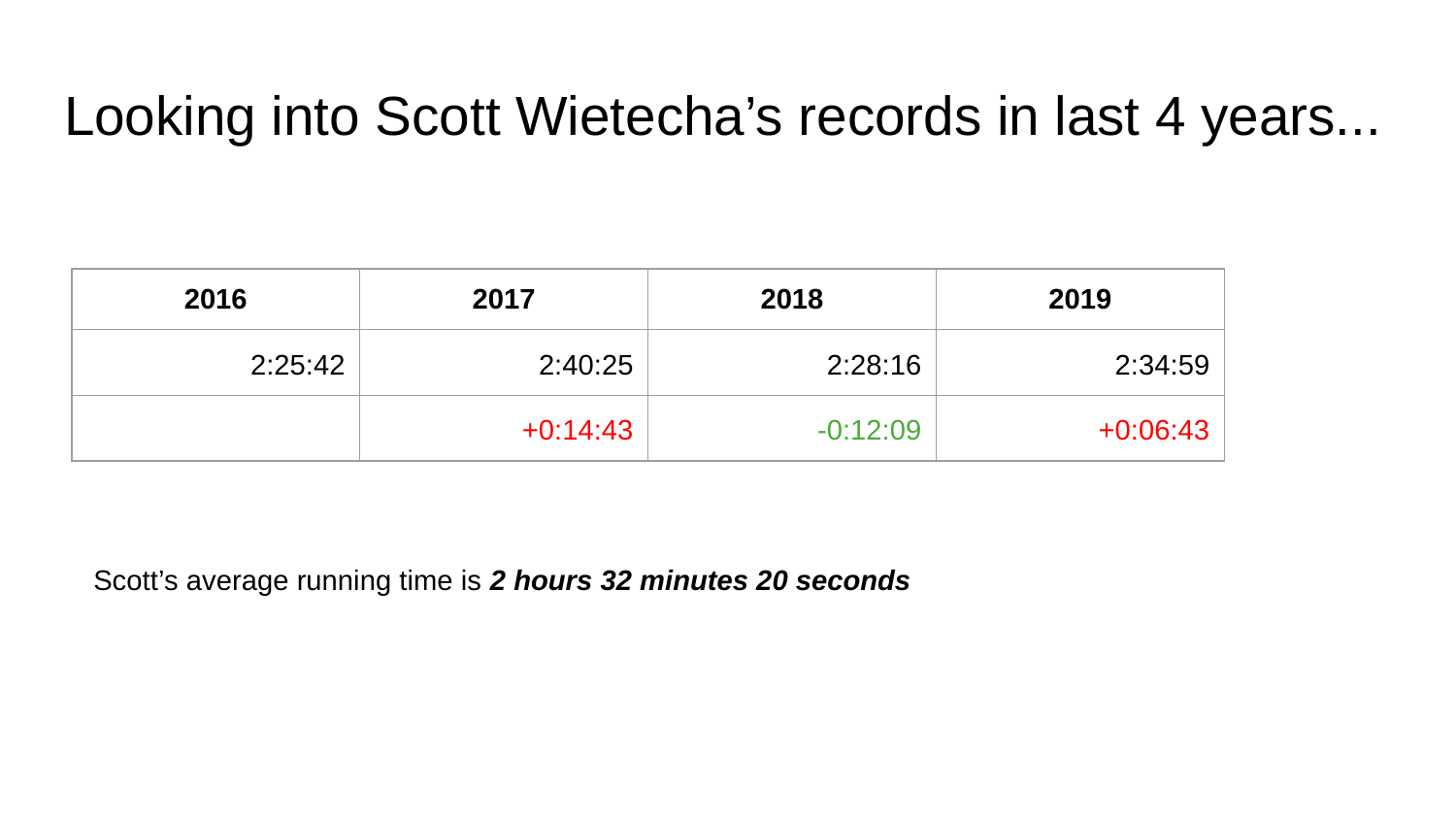

# Looking into Scott Wietecha’s records in last 4 years...

| 2016 | 2017 | 2018 | 2019 |
| --- | --- | --- | --- |
| 2:25:42 | 2:40:25 | 2:28:16 | 2:34:59 |
|  | +0:14:43 | -0:12:09 | +0:06:43 |
Scott’s average running time is 2 hours 32 minutes 20 seconds